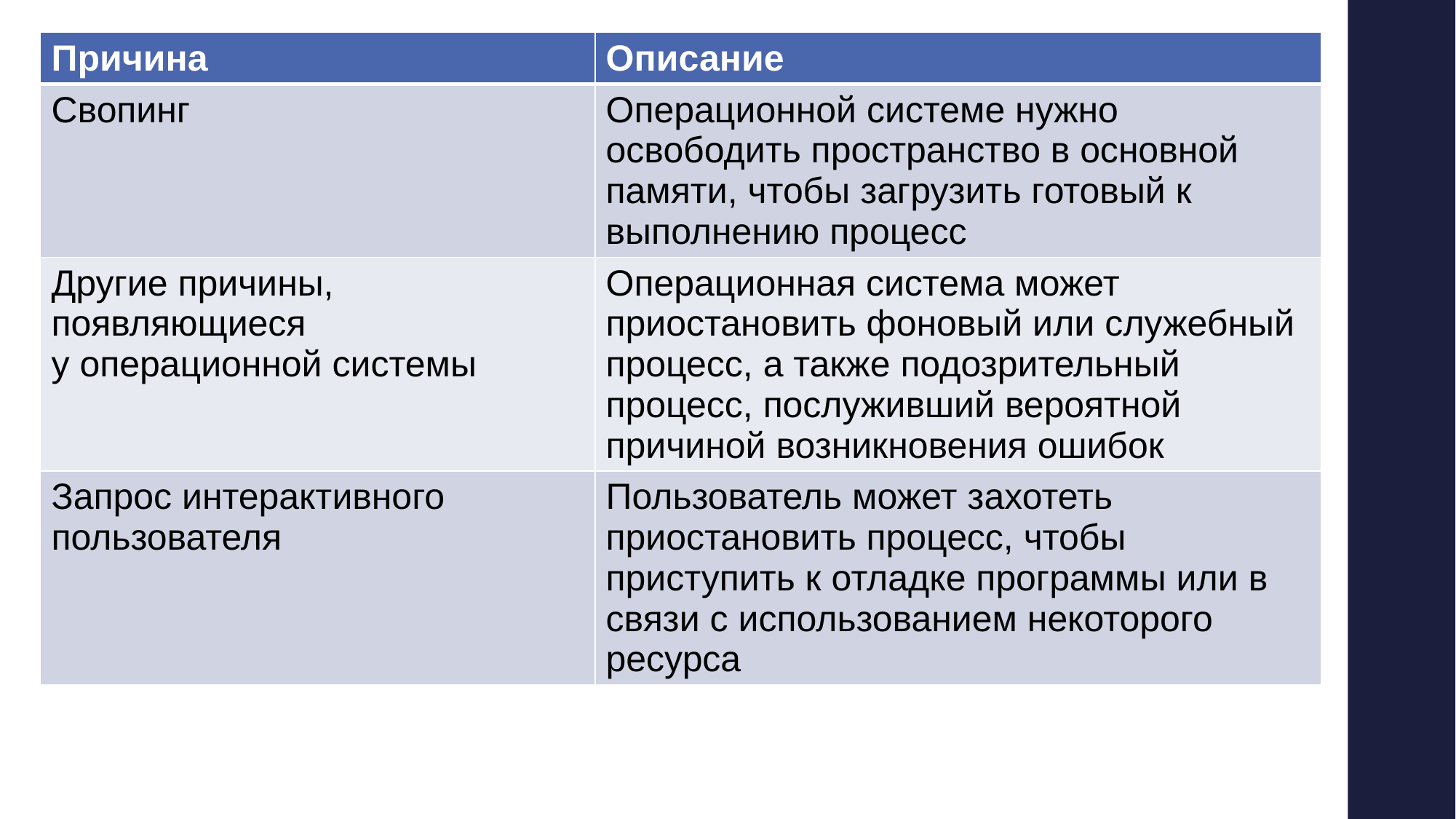

| Причина | Описание |
| --- | --- |
| Свопинг | Операционной системе нужно освободить пространство в основной памяти, чтобы загрузить готовый к выполнению процесс |
| Другие причины, появляющиеся у операционной системы | Операционная система может приостановить фоновый или служебный процесс, а также подозрительный процесс, послуживший вероятной причиной возникновения ошибок |
| Запрос интерактивного пользователя | Пользователь может захотеть приостановить процесс, чтобы приступить к отладке программы или в связи с использованием некоторого ресурса |
# Причины, по которым процессы переходят в состояние приостановленных